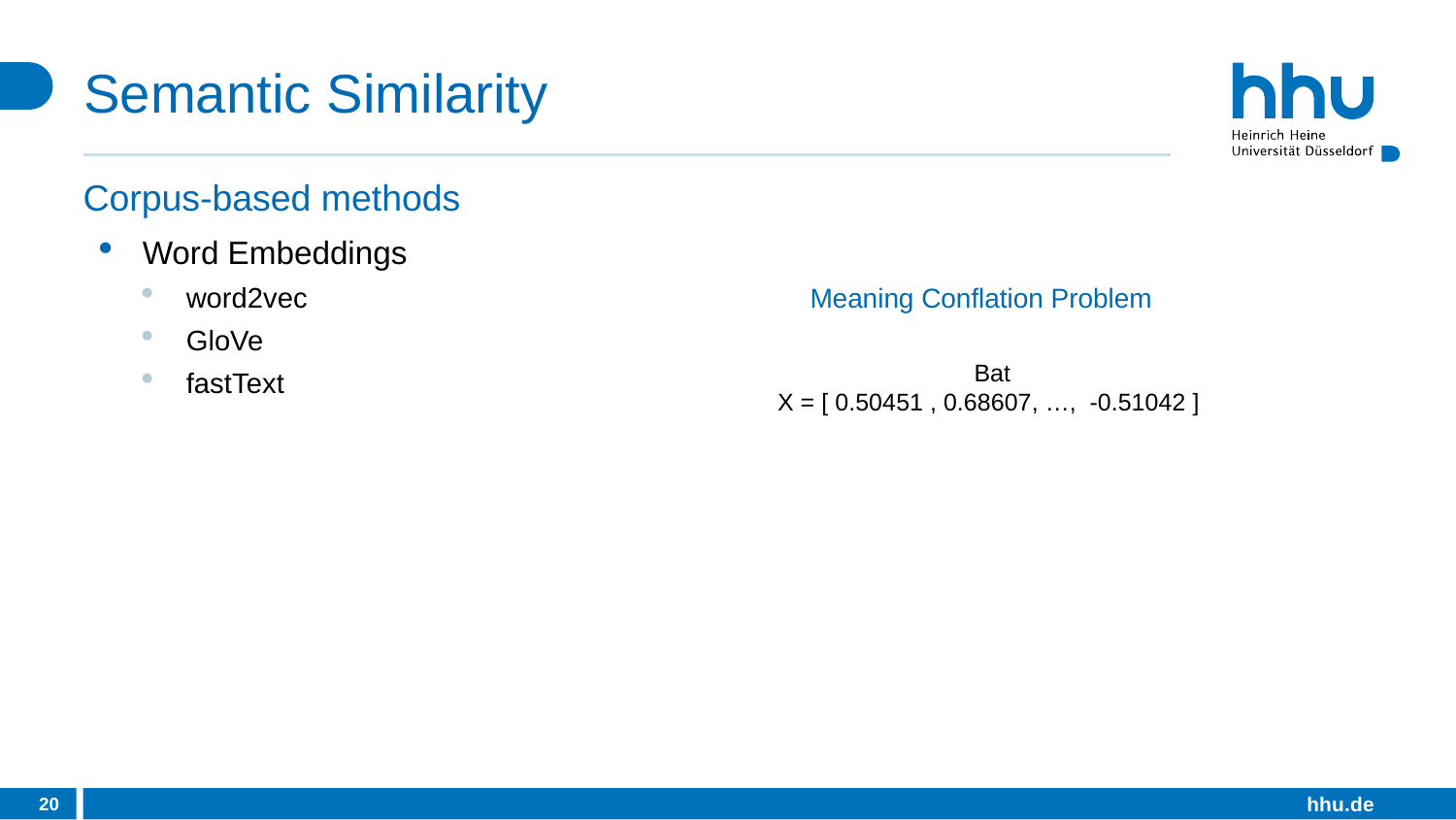

# Semantic Similarity
Corpus-based methods
Word Embeddings
word2vec
GloVe
fastText

Meaning Conflation Problem
Bat
X = [ 0.50451 , 0.68607, …,  -0.51042 ]
20